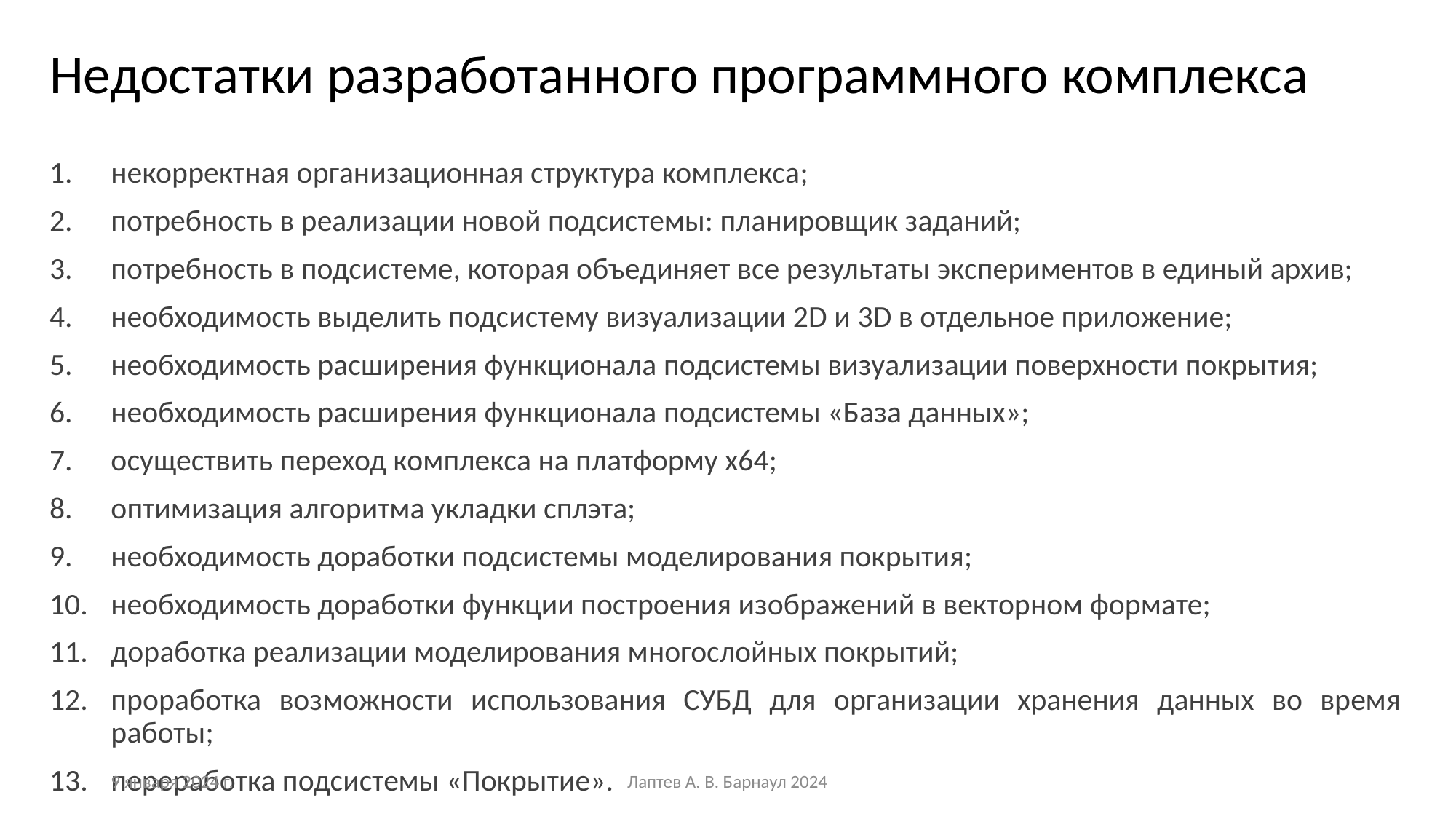

# Недостатки разработанного программного комплекса
некорректная организационная структура комплекса;
потребность в реализации новой подсистемы: планировщик заданий;
потребность в подсистеме, которая объединяет все результаты экспериментов в единый архив;
необходимость выделить подсистему визуализации 2D и 3D в отдельное приложение;
необходимость расширения функционала подсистемы визуализации поверхности покрытия;
необходимость расширения функционала подсистемы «База данных»;
осуществить переход комплекса на платформу x64;
оптимизация алгоритма укладки сплэта;
необходимость доработки подсистемы моделирования покрытия;
необходимость доработки функции построения изображений в векторном формате;
доработка реализации моделирования многослойных покрытий;
проработка возможности использования СУБД для организации хранения данных во время работы;
переработка подсистемы «Покрытие».
9 января 2024 г.
Лаптев А. В. Барнаул 2024
6